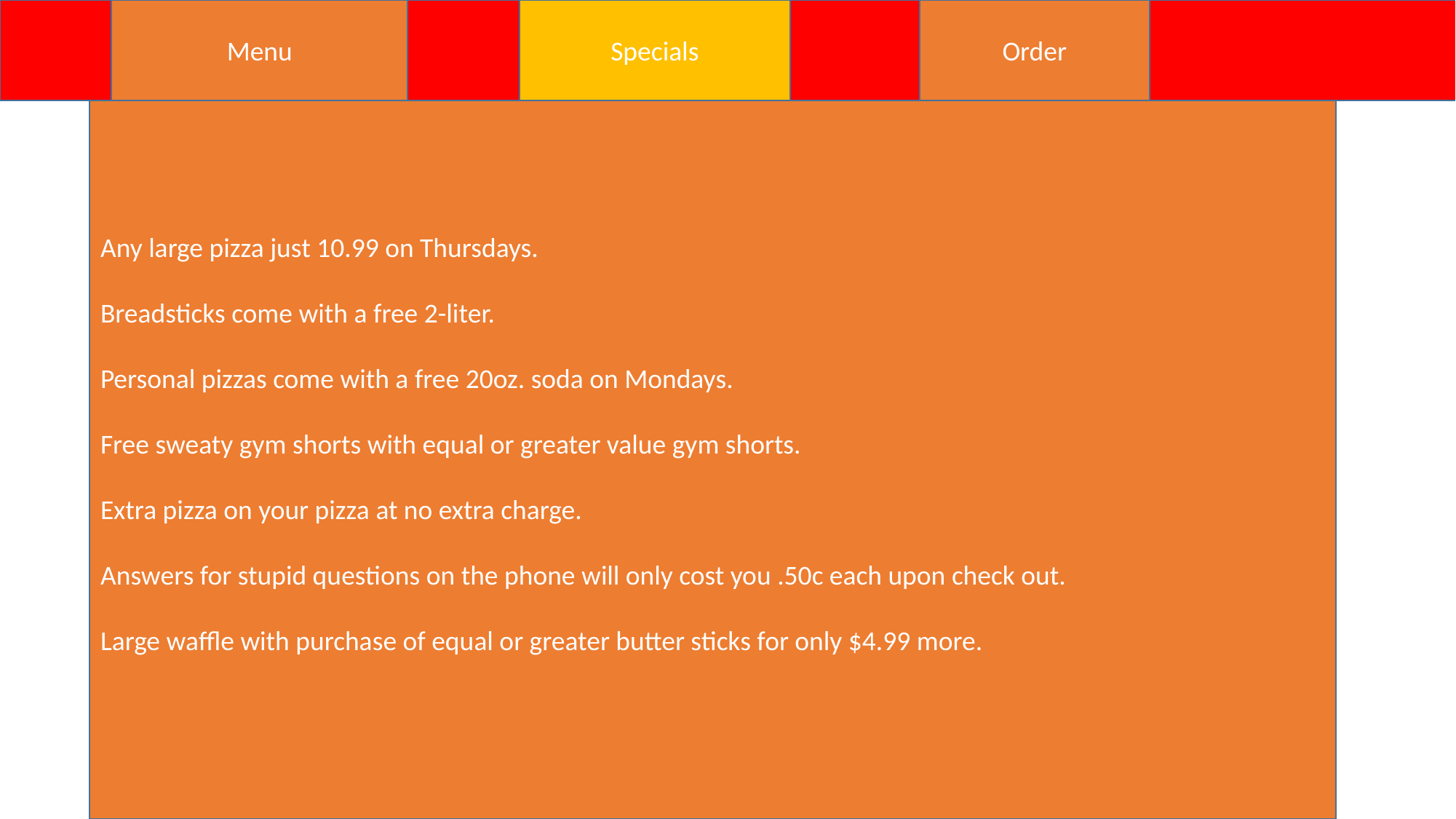

Menu
Specials
Order
Any large pizza just 10.99 on Thursdays.

Breadsticks come with a free 2-liter.

Personal pizzas come with a free 20oz. soda on Mondays.

Free sweaty gym shorts with equal or greater value gym shorts.

Extra pizza on your pizza at no extra charge.

Answers for stupid questions on the phone will only cost you .50c each upon check out.

Large waffle with purchase of equal or greater butter sticks for only $4.99 more.